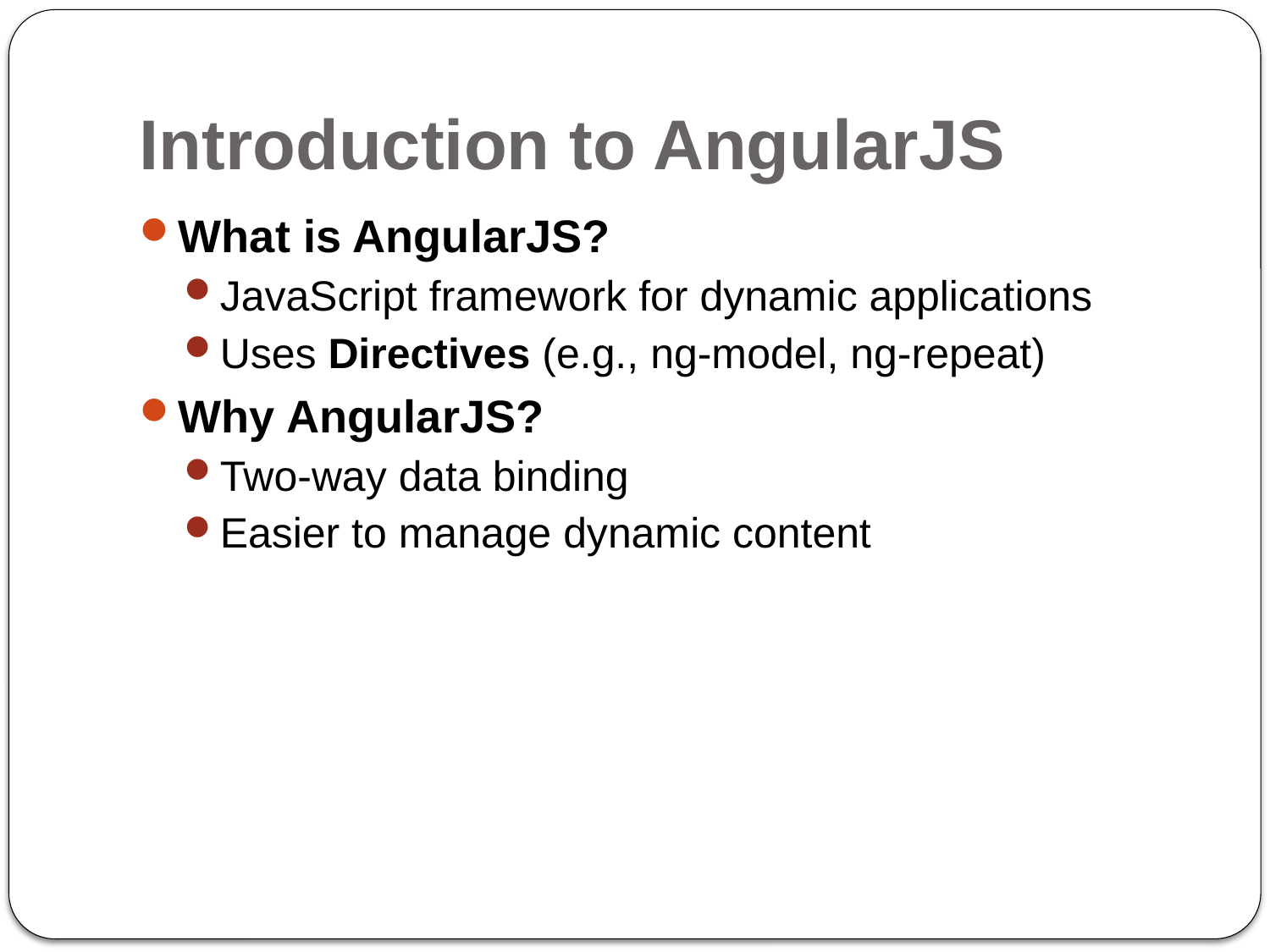

# Introduction to AngularJS
What is AngularJS?
JavaScript framework for dynamic applications
Uses Directives (e.g., ng-model, ng-repeat)
Why AngularJS?
Two-way data binding
Easier to manage dynamic content